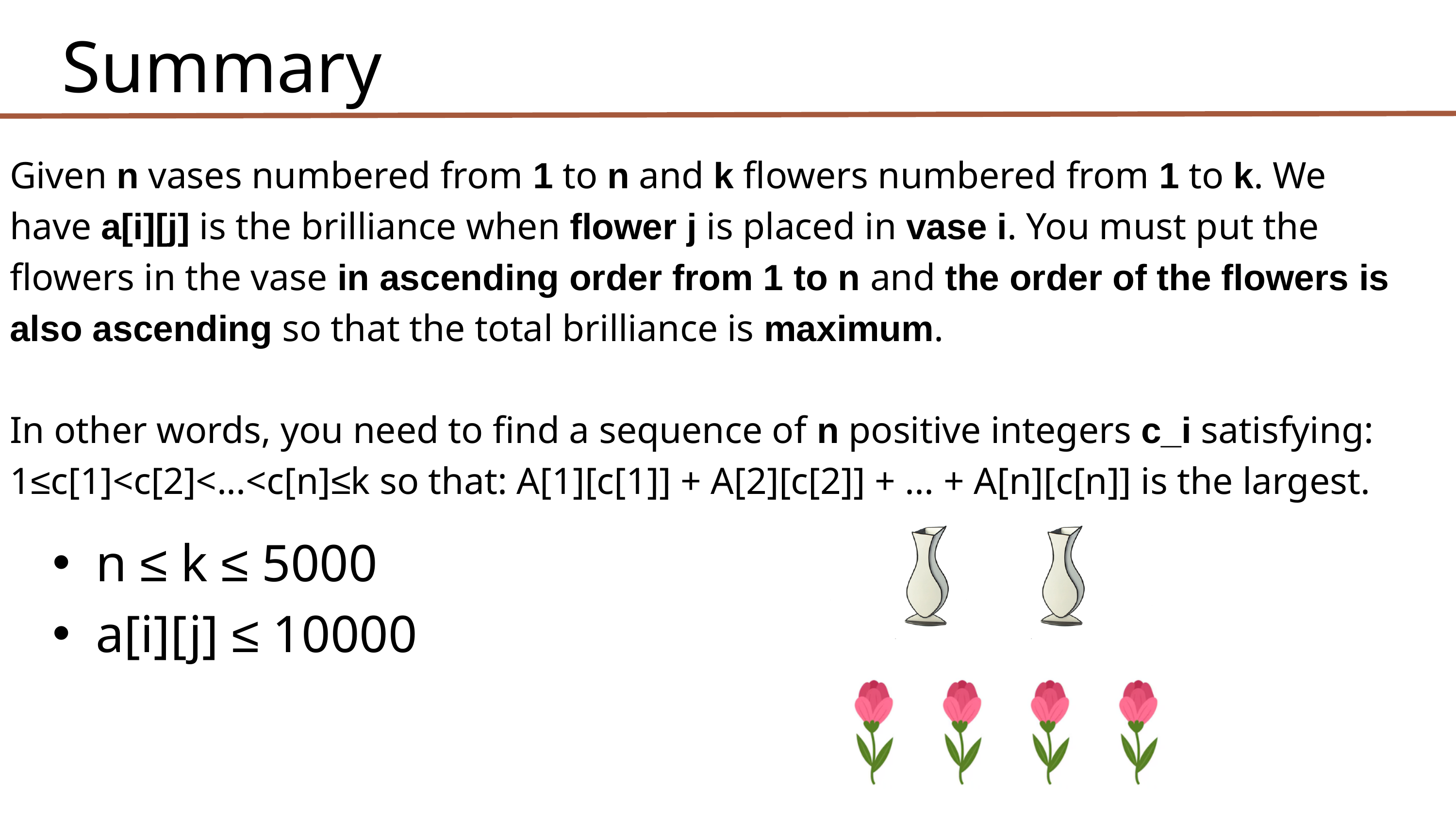

Summary

Given n vases numbered from 1 to n and k flowers numbered from 1 to k. We have a[i][j] is the brilliance when flower j is placed in vase i. You must put the flowers in the vase in ascending order from 1 to n and the order of the flowers is also ascending so that the total brilliance is maximum.

In other words, you need to find a sequence of n positive integers c_i satisfying: 1≤c[1]<c[2]<...<c[n]≤k so that: A[1][c[1]] + A[2][c[2]] + ... + A[n][c[n]] is the largest.

n ≤ k ≤ 5000
a[i][j] ≤ 10000